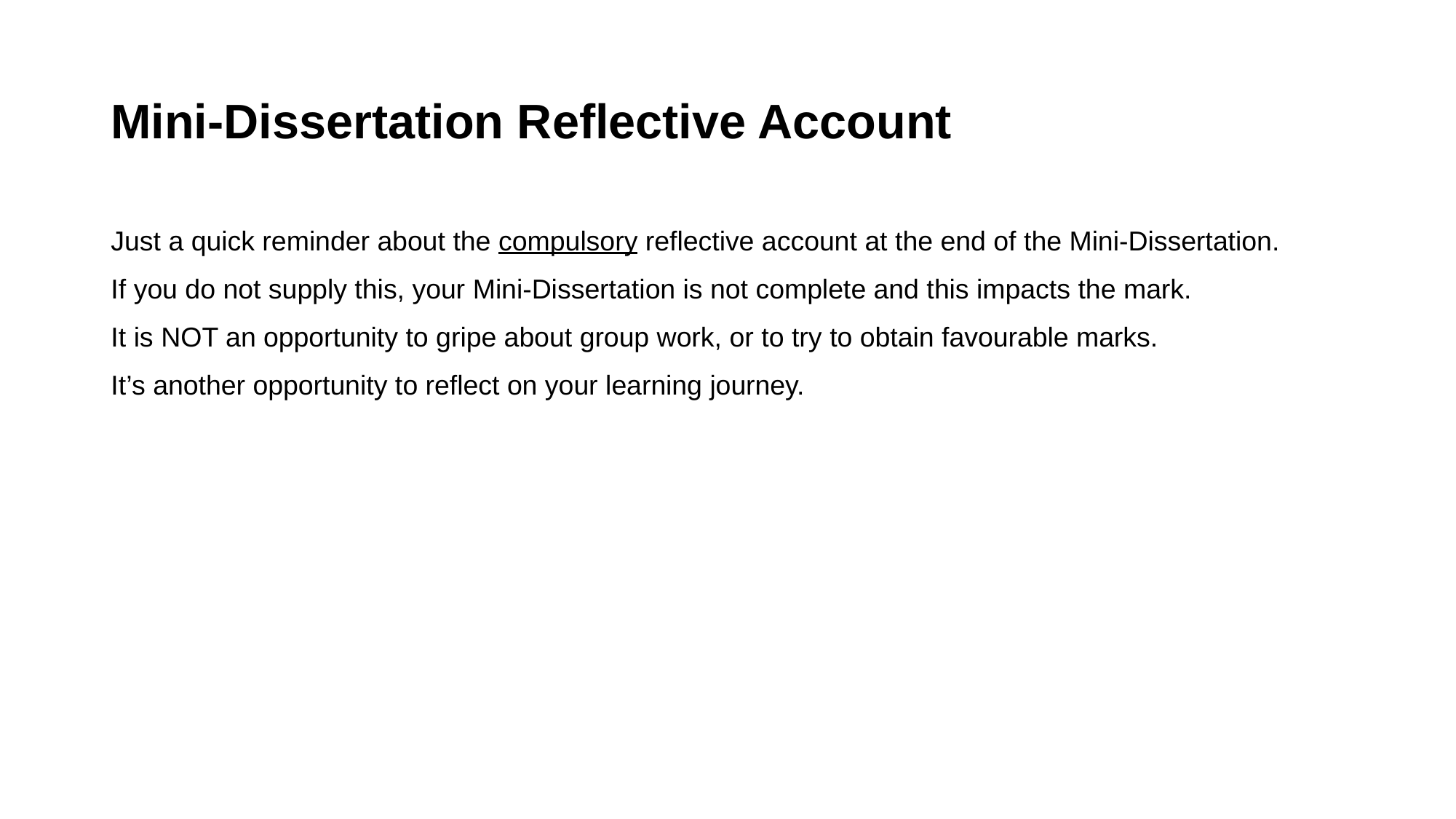

# Mini-Dissertation Reflective Account
Just a quick reminder about the compulsory reflective account at the end of the Mini-Dissertation.
If you do not supply this, your Mini-Dissertation is not complete and this impacts the mark.
It is NOT an opportunity to gripe about group work, or to try to obtain favourable marks.
It’s another opportunity to reflect on your learning journey.